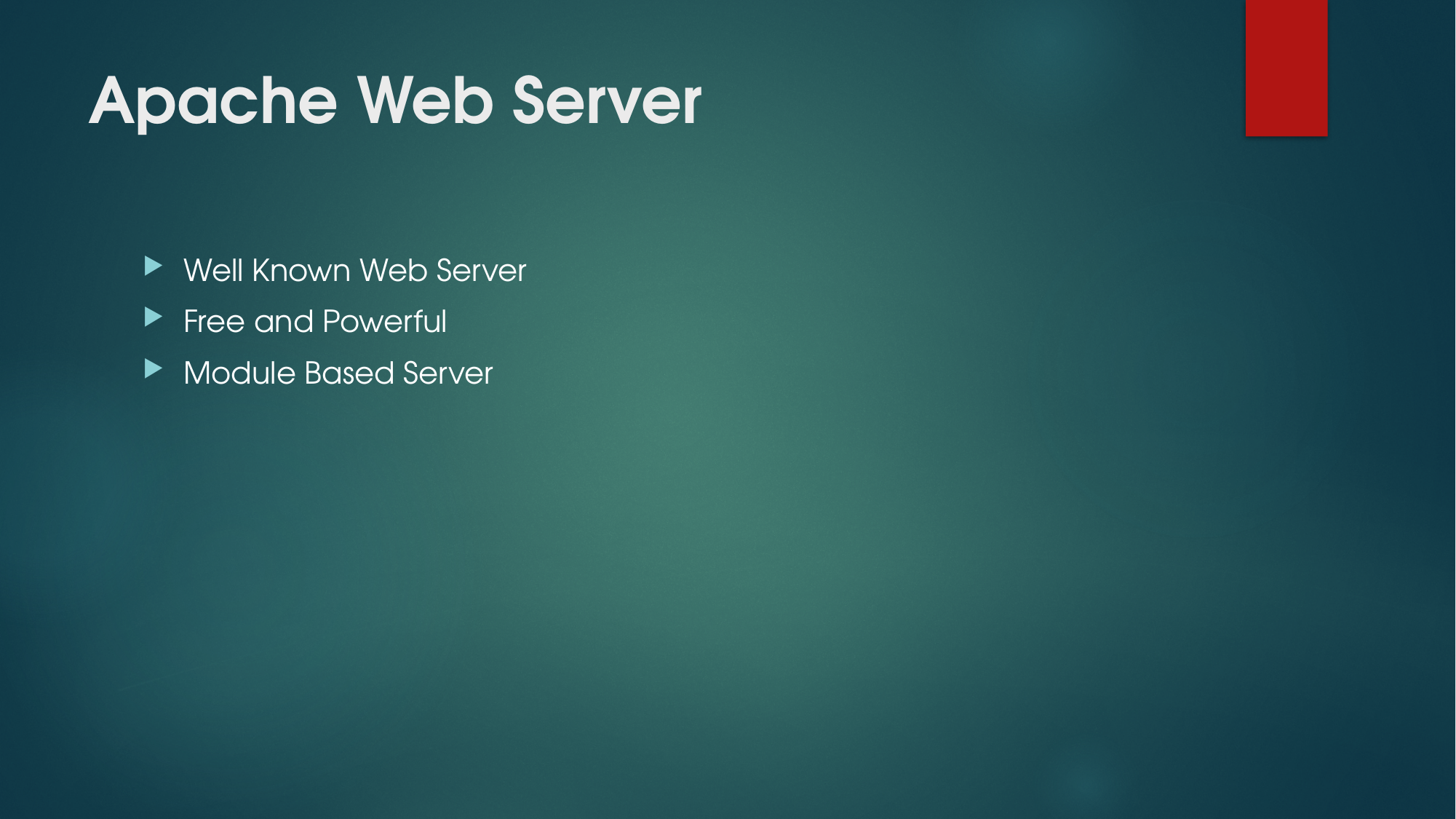

# Apache Web Server
Well Known Web Server
Free and Powerful
Module Based Server